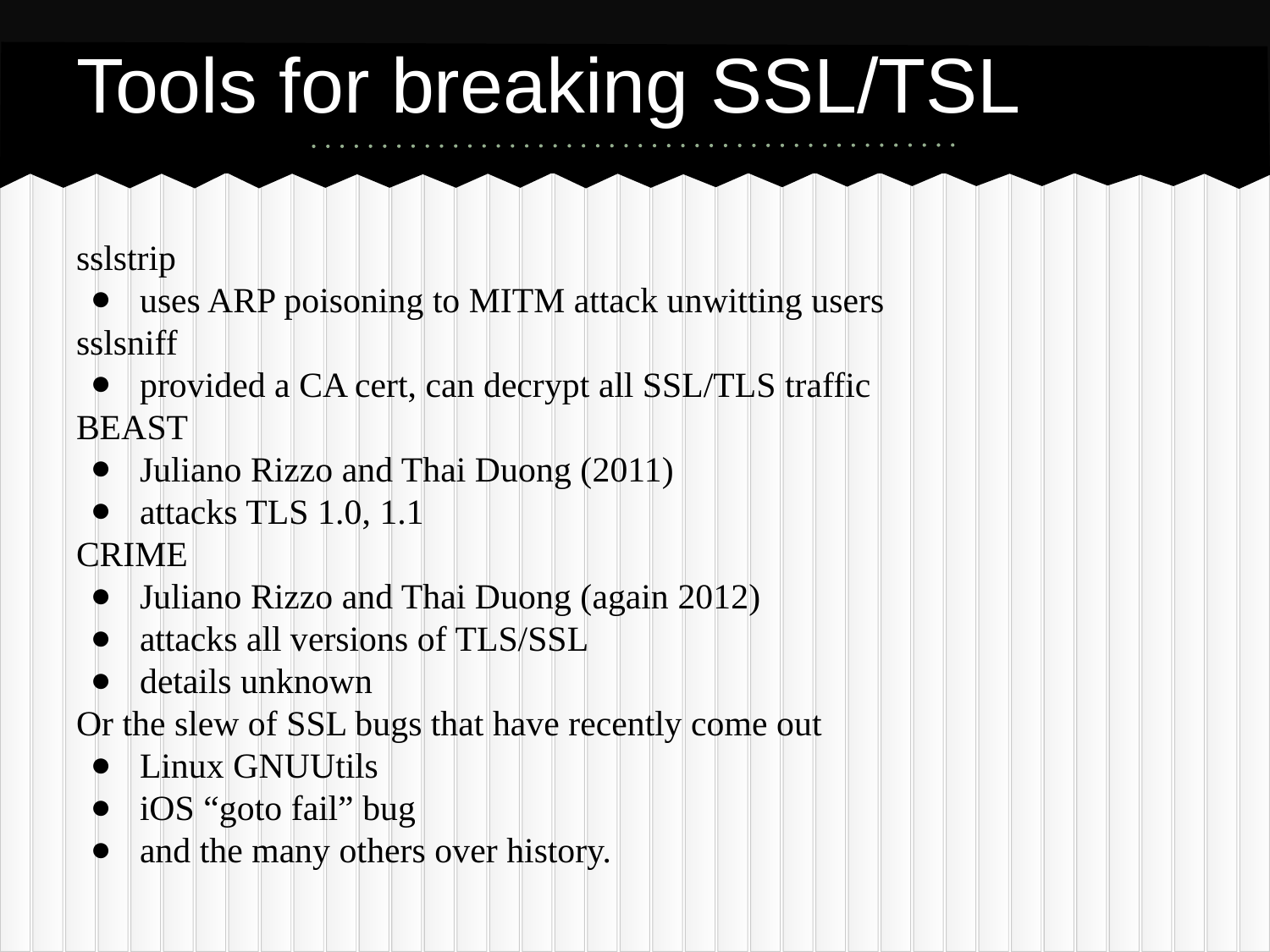

# Tools for breaking SSL/TSL
sslstrip
uses ARP poisoning to MITM attack unwitting users
sslsniff
provided a CA cert, can decrypt all SSL/TLS traffic
BEAST
Juliano Rizzo and Thai Duong (2011)
attacks TLS 1.0, 1.1
CRIME
Juliano Rizzo and Thai Duong (again 2012)
attacks all versions of TLS/SSL
details unknown
Or the slew of SSL bugs that have recently come out
Linux GNUUtils
iOS “goto fail” bug
and the many others over history.